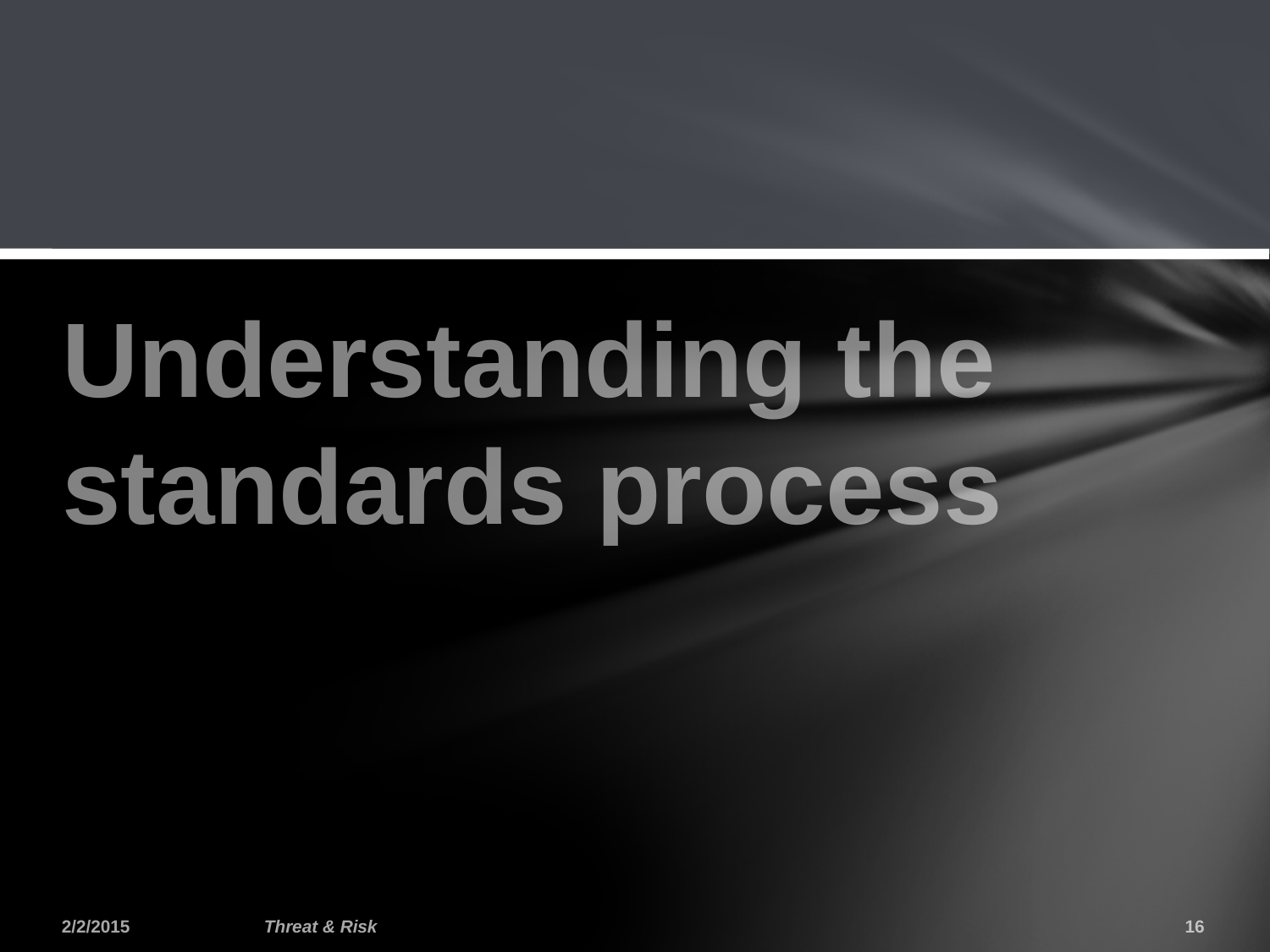

# Understanding the standards process

2/2/2015
Threat & Risk
16